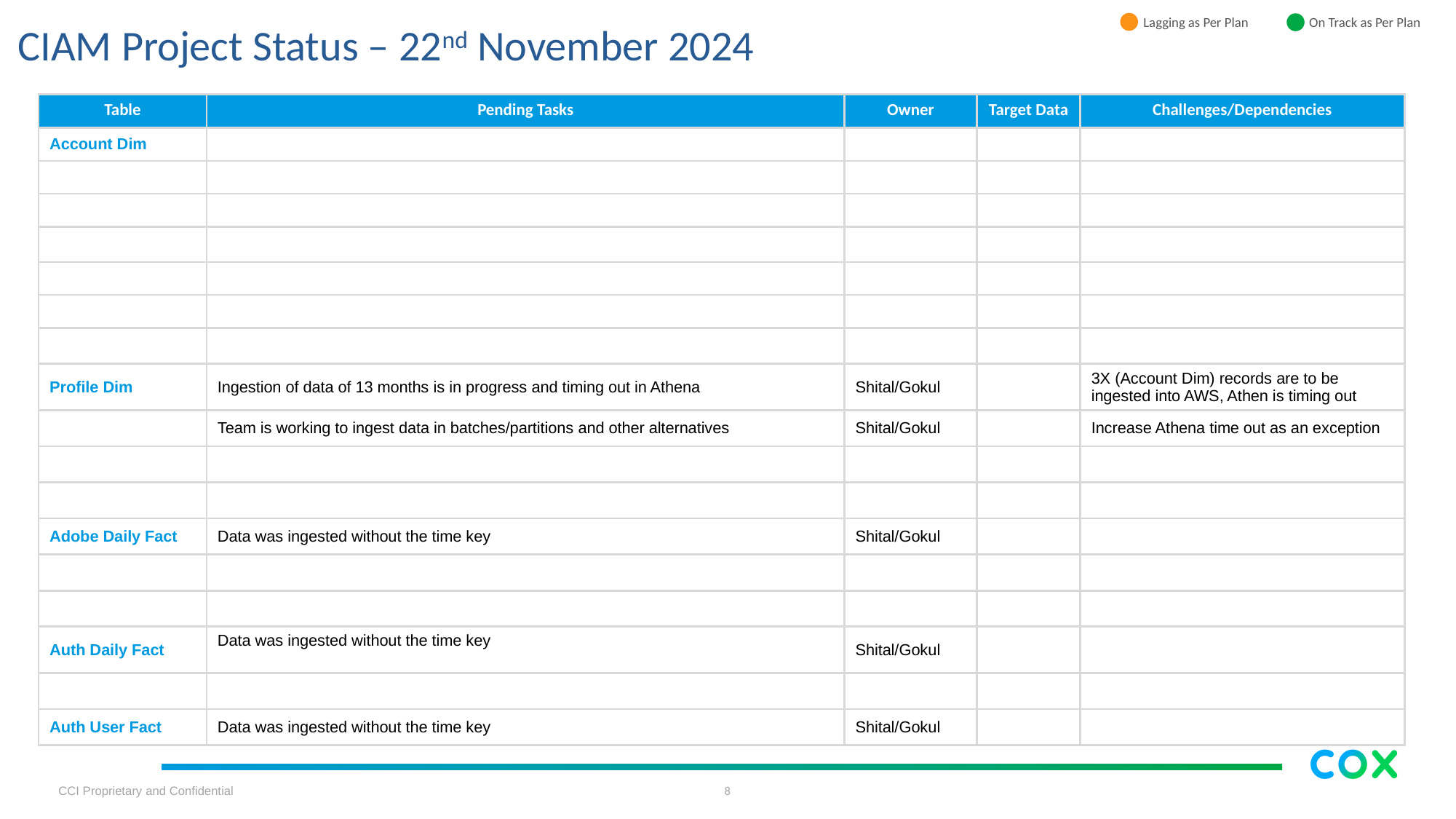

On Track as Per Plan
Lagging as Per Plan
# CIAM Project Status – 22nd November 2024

| Table | Pending Tasks | Owner | Target Data | Challenges/Dependencies |
| --- | --- | --- | --- | --- |
| Account Dim |  |  |  |  |
|  |  |  |  |  |
|  |  |  |  |  |
|  |  |  |  |  |
|  |  |  |  |  |
|  |  |  |  |  |
|  |  |  |  |  |
| Profile Dim | Ingestion of data of 13 months is in progress and timing out in Athena | Shital/Gokul |  | 3X (Account Dim) records are to be ingested into AWS, Athen is timing out |
|  | Team is working to ingest data in batches/partitions and other alternatives | Shital/Gokul |  | Increase Athena time out as an exception |
|  |  |  |  |  |
|  |  |  |  |  |
| Adobe Daily Fact | Data was ingested without the time key | Shital/Gokul |  |  |
|  |  |  |  |  |
|  |  |  |  |  |
| Auth Daily Fact | Data was ingested without the time key | Shital/Gokul |  |  |
|  |  |  |  |  |
| Auth User Fact | Data was ingested without the time key | Shital/Gokul |  |  |
CCI Proprietary and Confidential